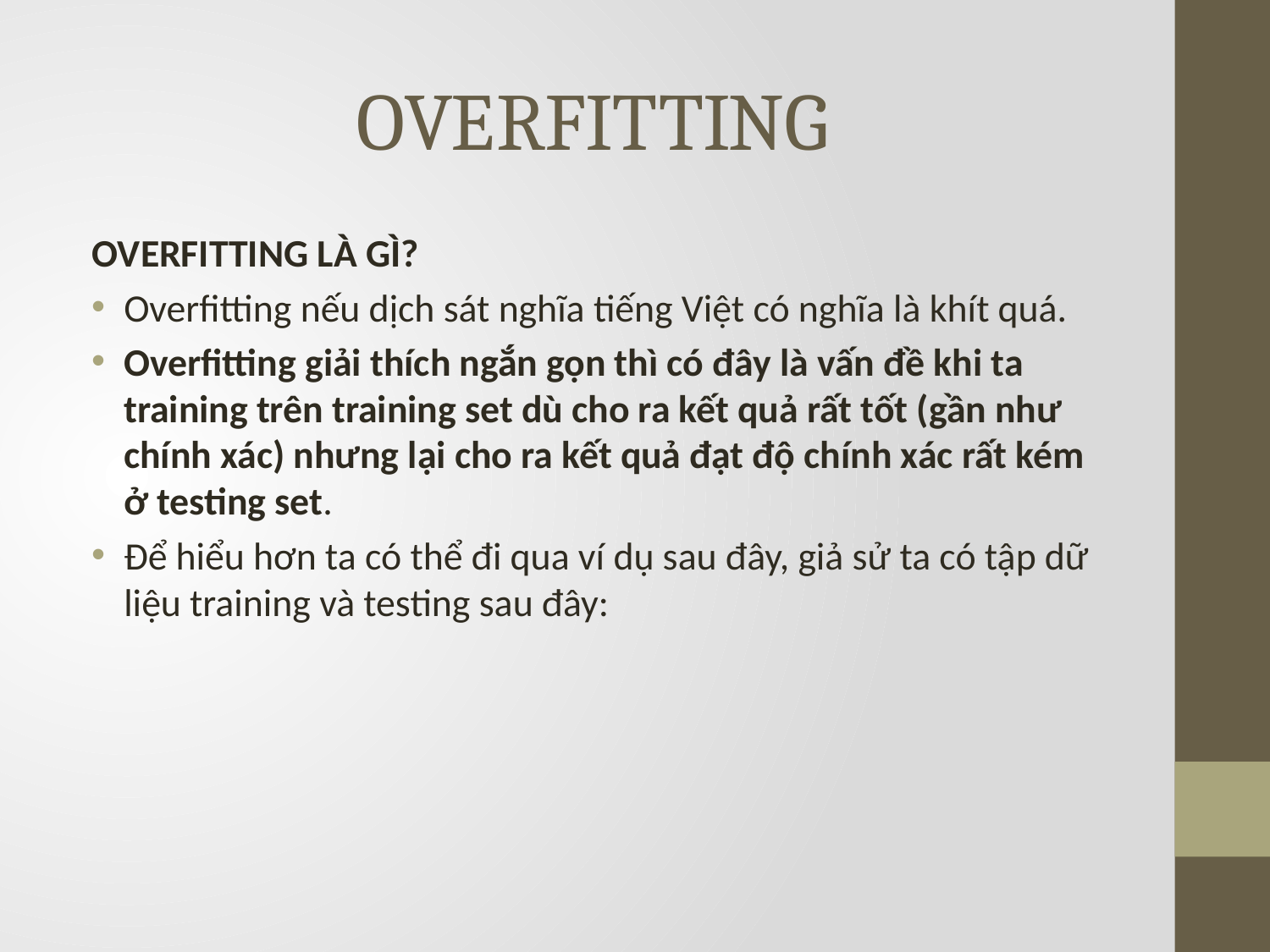

# OVERFITTING
OVERFITTING LÀ GÌ?
Overfitting nếu dịch sát nghĩa tiếng Việt có nghĩa là khít quá.
Overfitting giải thích ngắn gọn thì có đây là vấn đề khi ta training trên training set dù cho ra kết quả rất tốt (gần như chính xác) nhưng lại cho ra kết quả đạt độ chính xác rất kém ở testing set.
Để hiểu hơn ta có thể đi qua ví dụ sau đây, giả sử ta có tập dữ liệu training và testing sau đây: